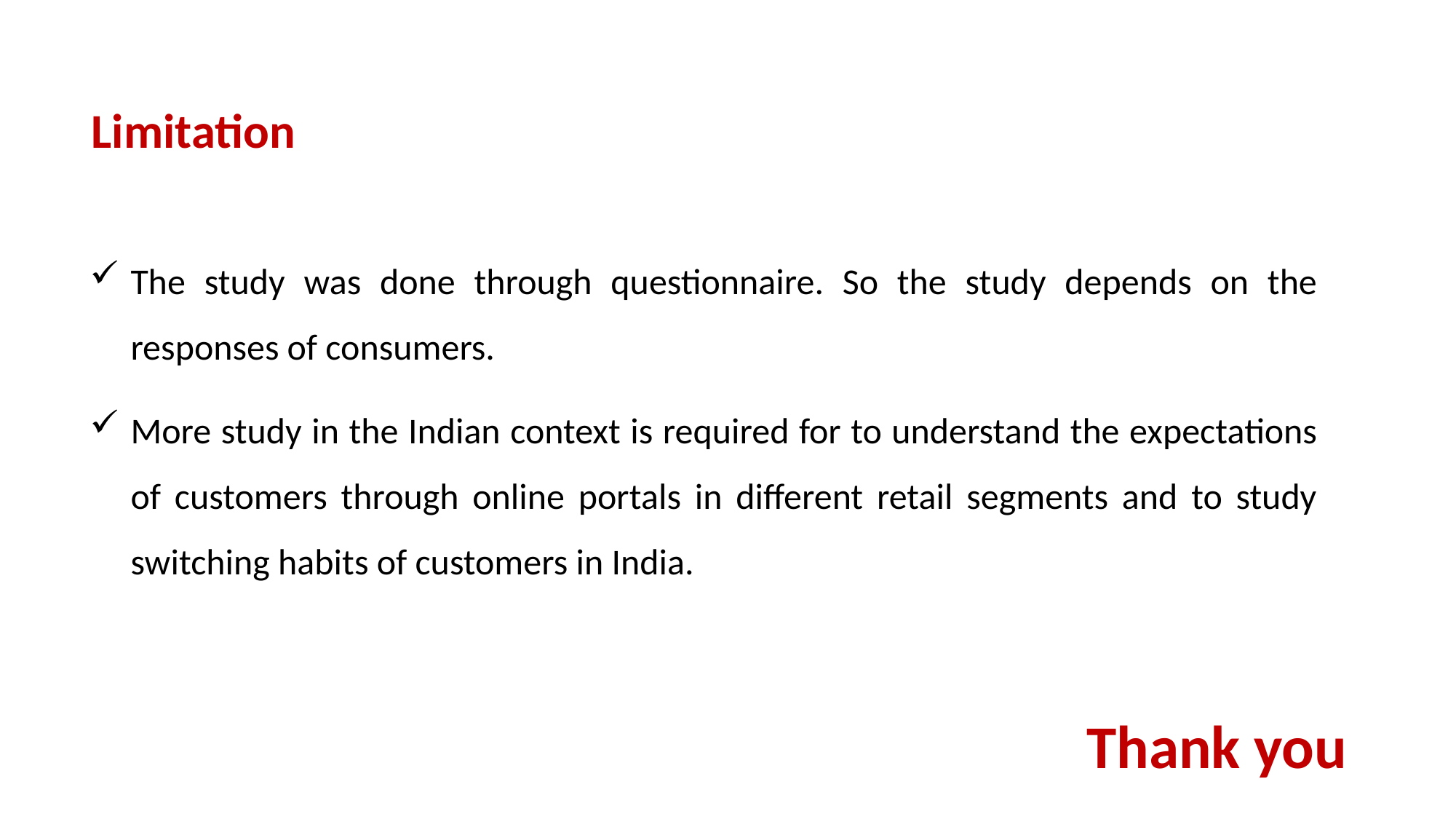

Limitation
The study was done through questionnaire. So the study depends on the responses of consumers.
More study in the Indian context is required for to understand the expectations of customers through online portals in different retail segments and to study switching habits of customers in India.
Thank you